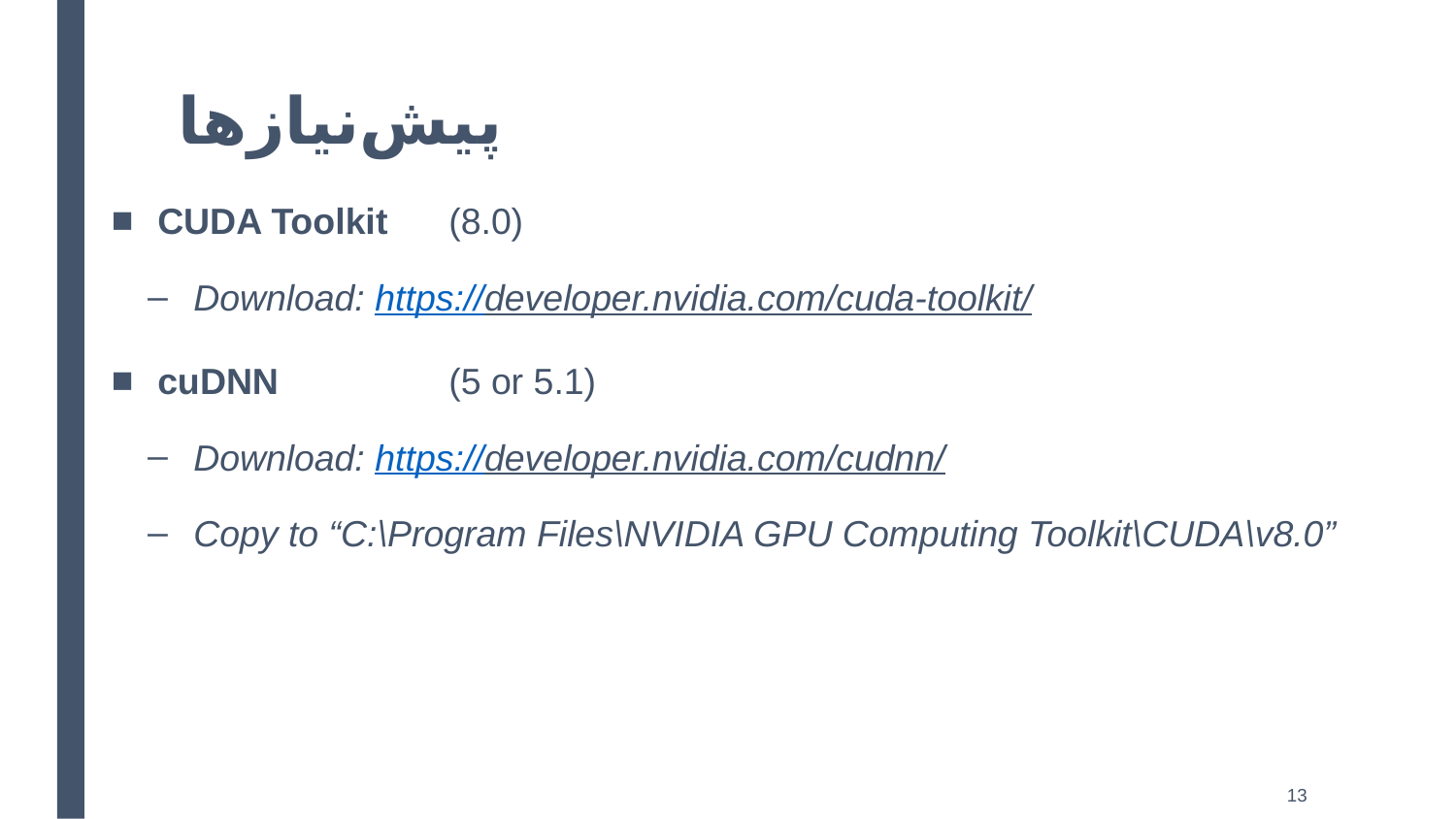

# پیش‌نیازها
CUDA Toolkit 	(8.0)
Download: https://developer.nvidia.com/cuda-toolkit/
cuDNN		(5 or 5.1)
Download: https://developer.nvidia.com/cudnn/
Copy to “C:\Program Files\NVIDIA GPU Computing Toolkit\CUDA\v8.0”
13